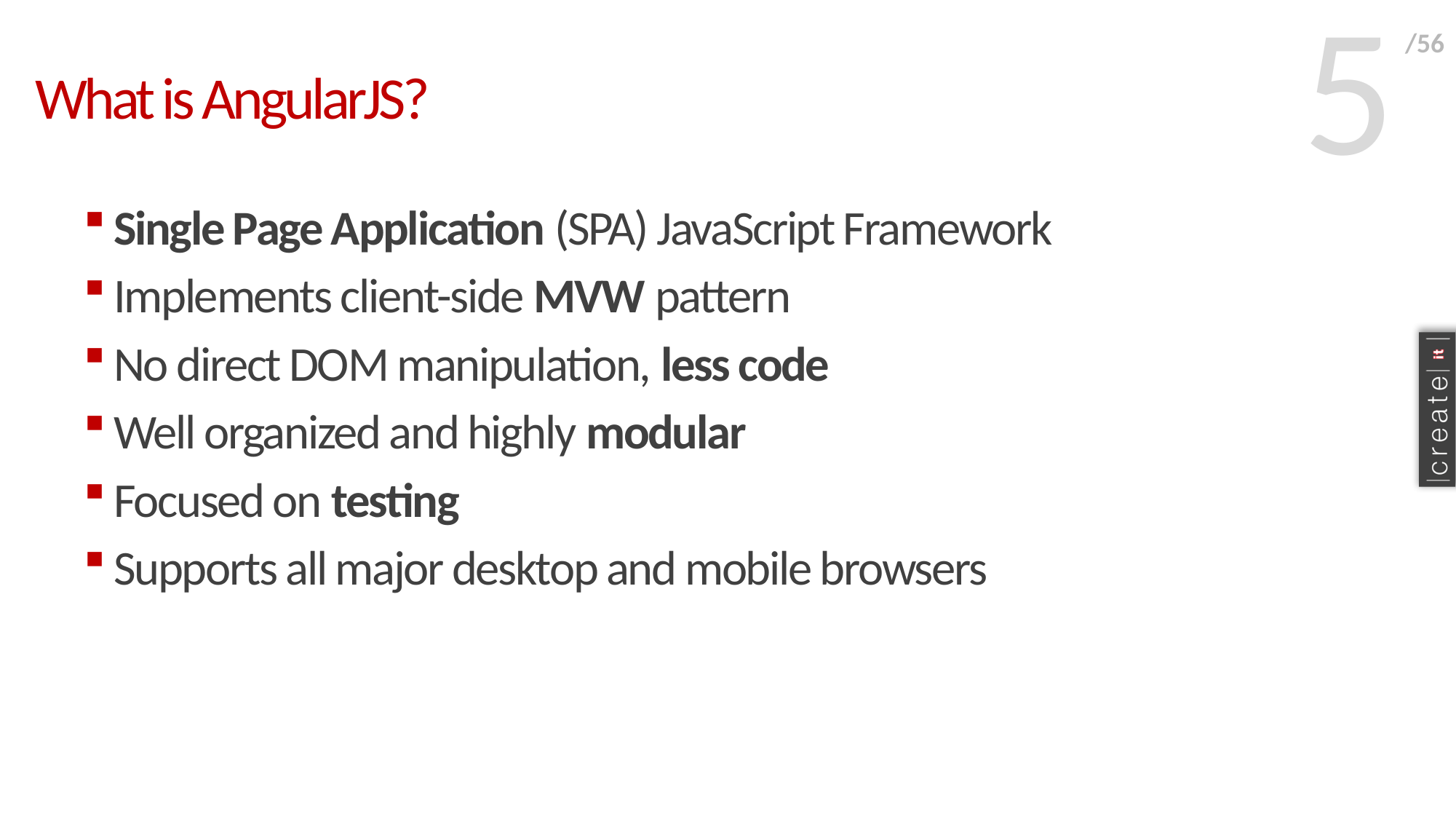

5

/56
# What is AngularJS?
Single Page Application (SPA) JavaScript Framework
Implements client-side MVW pattern
No direct DOM manipulation, less code
Well organized and highly modular
Focused on testing
Supports all major desktop and mobile browsers